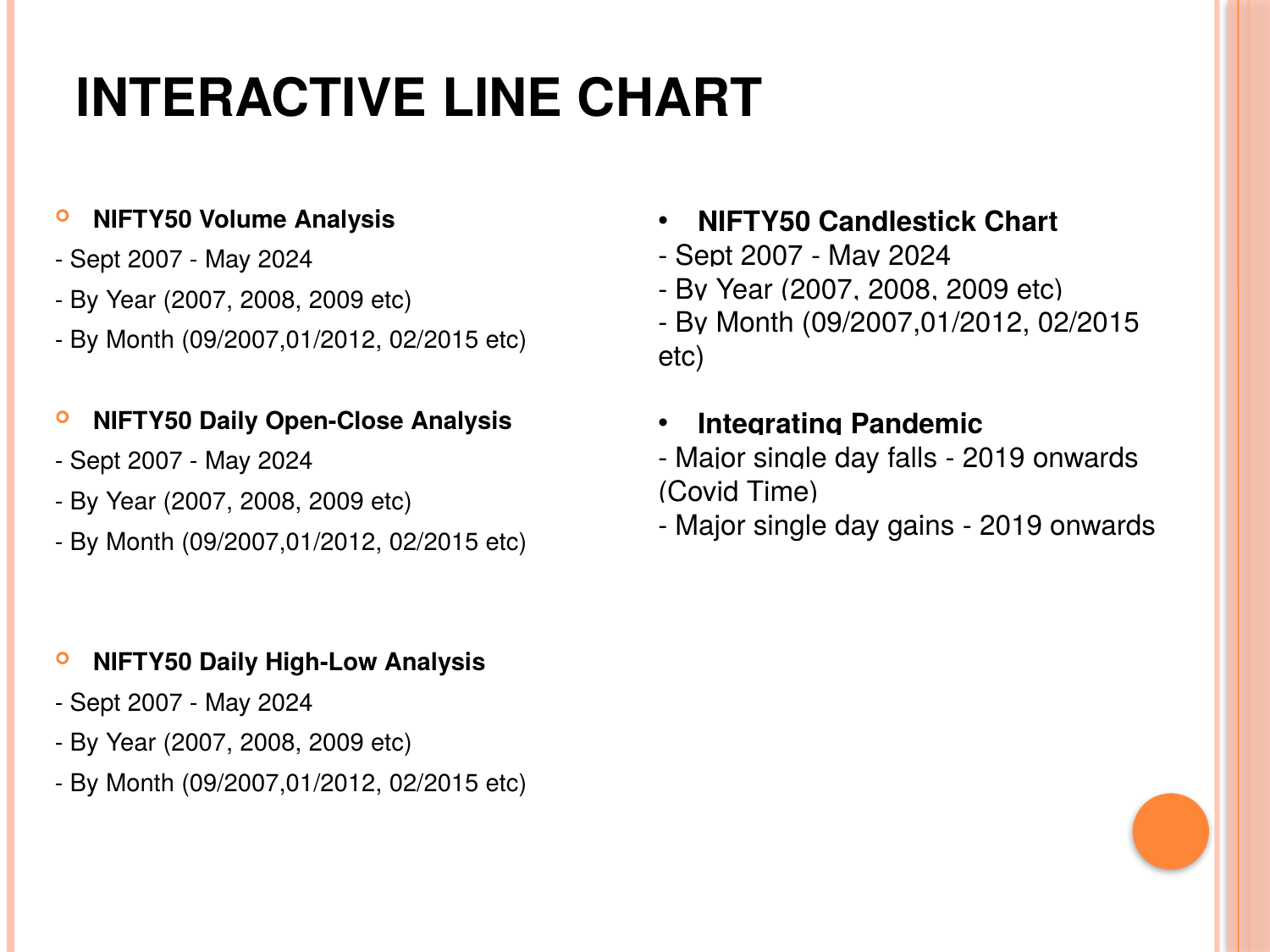

# Interactive Line Chart
NIFTY50 Volume Analysis
- Sept 2007 - May 2024
- By Year (2007, 2008, 2009 etc)
- By Month (09/2007,01/2012, 02/2015 etc)

NIFTY50 Daily Open-Close Analysis
- Sept 2007 - May 2024
- By Year (2007, 2008, 2009 etc)
- By Month (09/2007,01/2012, 02/2015 etc)

NIFTY50 Daily High-Low Analysis
- Sept 2007 - May 2024
- By Year (2007, 2008, 2009 etc)
- By Month (09/2007,01/2012, 02/2015 etc)

NIFTY50 Candlestick Chart
- Sept 2007 - May 2024
- By Year (2007, 2008, 2009 etc)
- By Month (09/2007,01/2012, 02/2015 etc)

Integrating Pandemic
- Major single day falls - 2019 onwards (Covid Time)
- Major single day gains - 2019 onwards